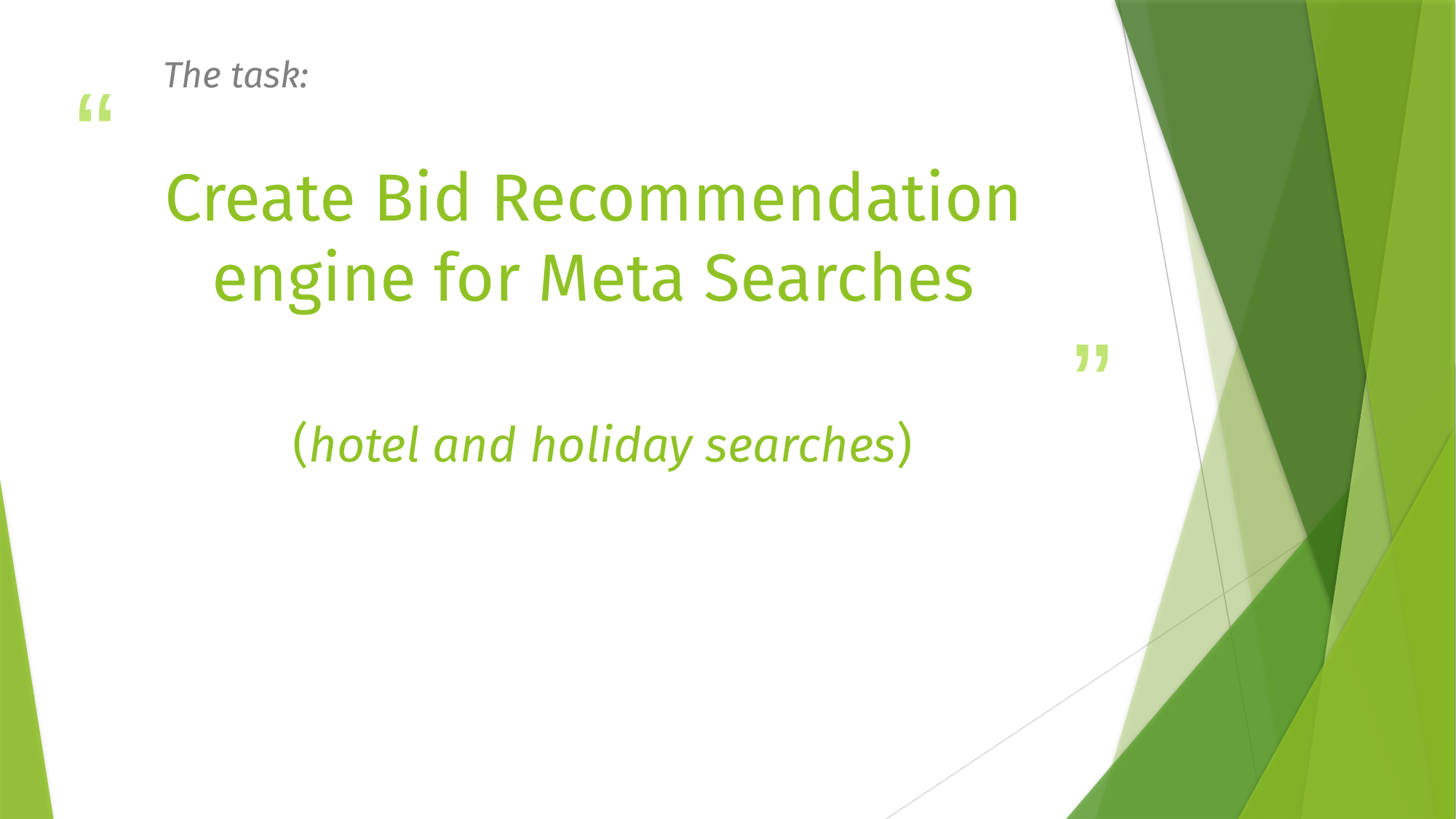

The task:
# Create Bid Recommendation engine for Meta Searches (hotel and holiday searches)